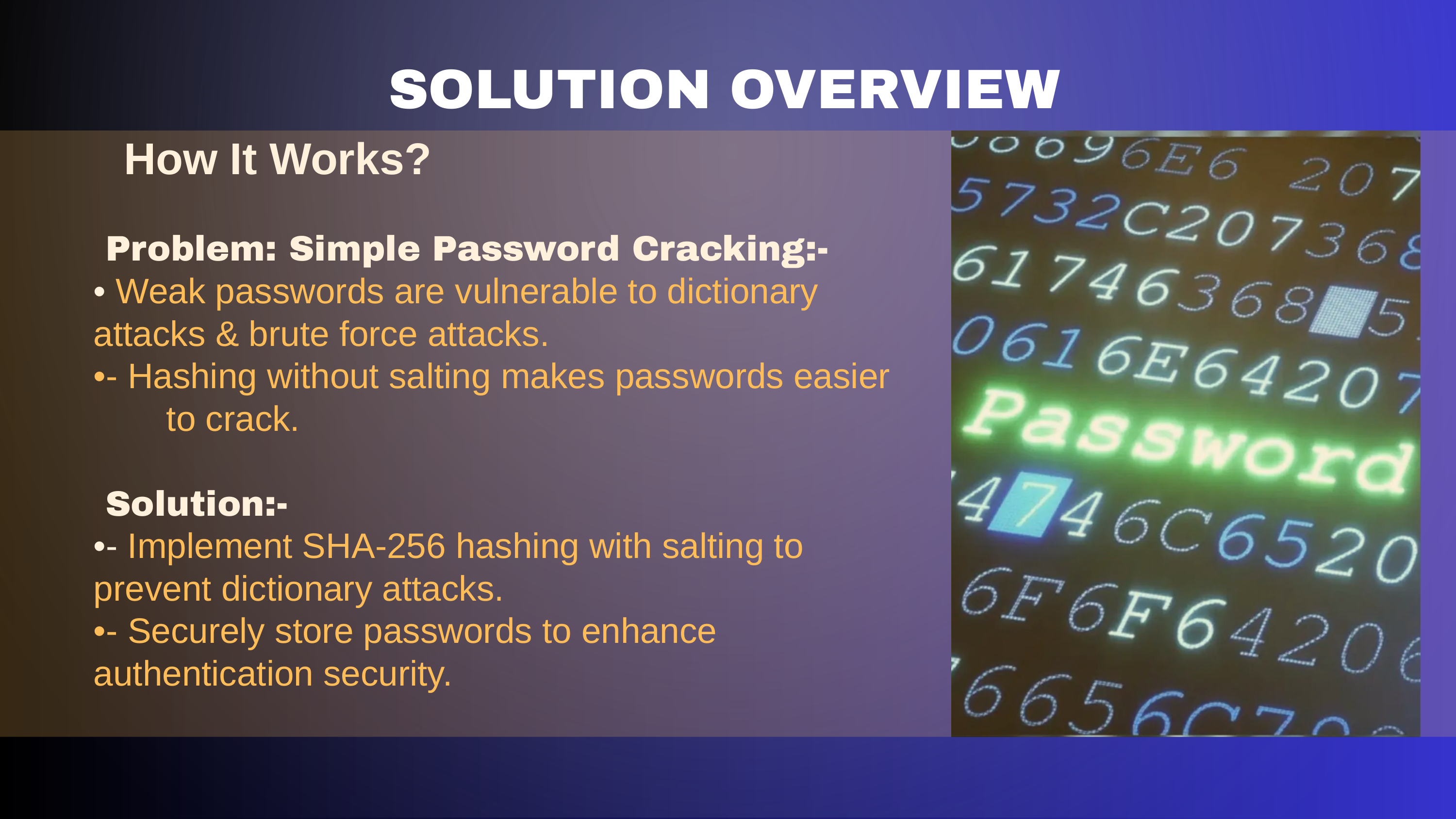

SOLUTION OVERVIEW

How It Works?

 Problem: Simple Password Cracking:-
• Weak passwords are vulnerable to dictionary 	attacks & brute force attacks.
•- Hashing without salting makes passwords easier 	to crack.

 Solution:-
•- Implement SHA-256 hashing with salting to 	prevent dictionary attacks.
•- Securely store passwords to enhance 	authentication security.